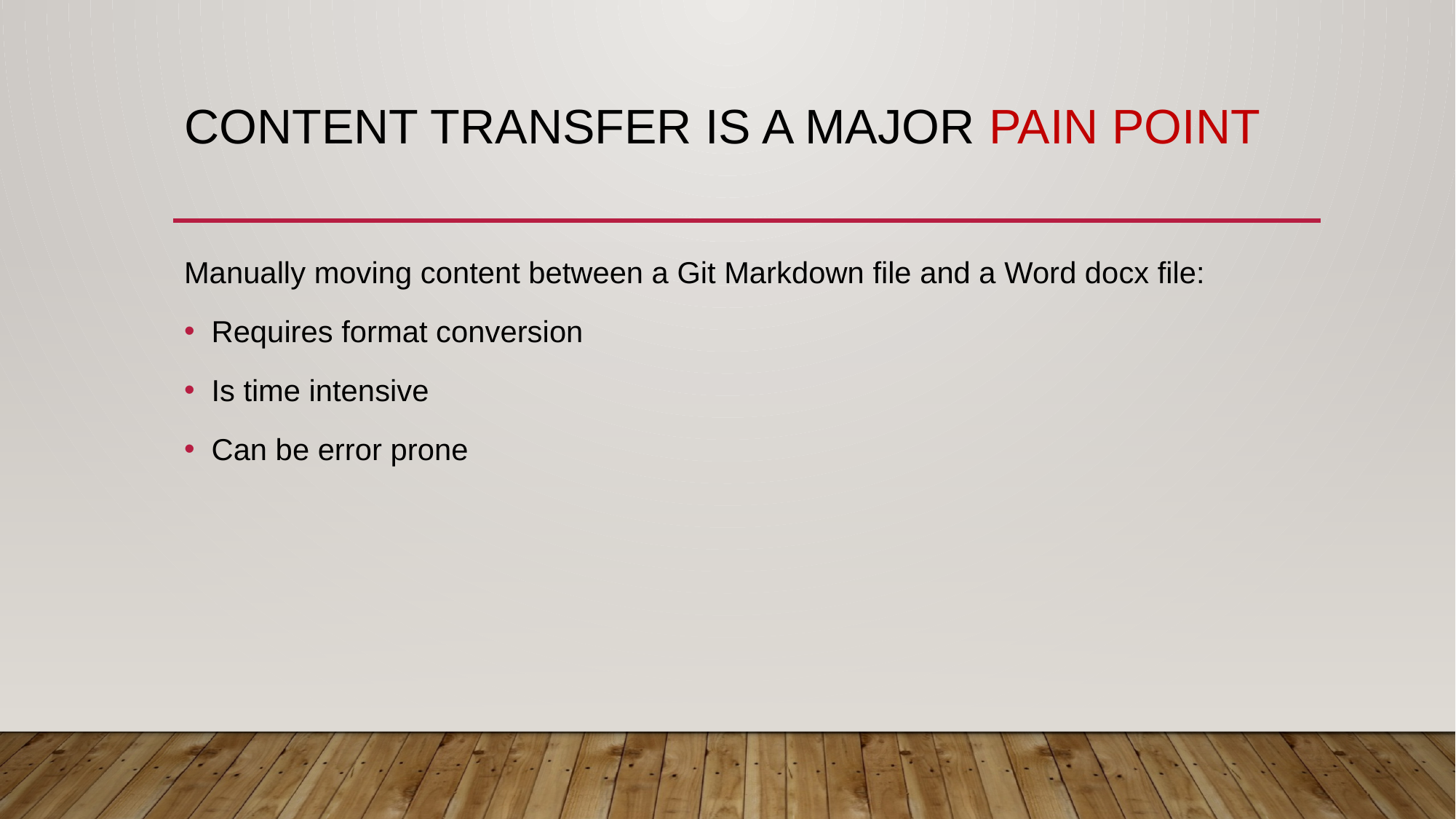

# Content Transfer is a Major Pain Point
Manually moving content between a Git Markdown file and a Word docx file:
Requires format conversion
Is time intensive
Can be error prone